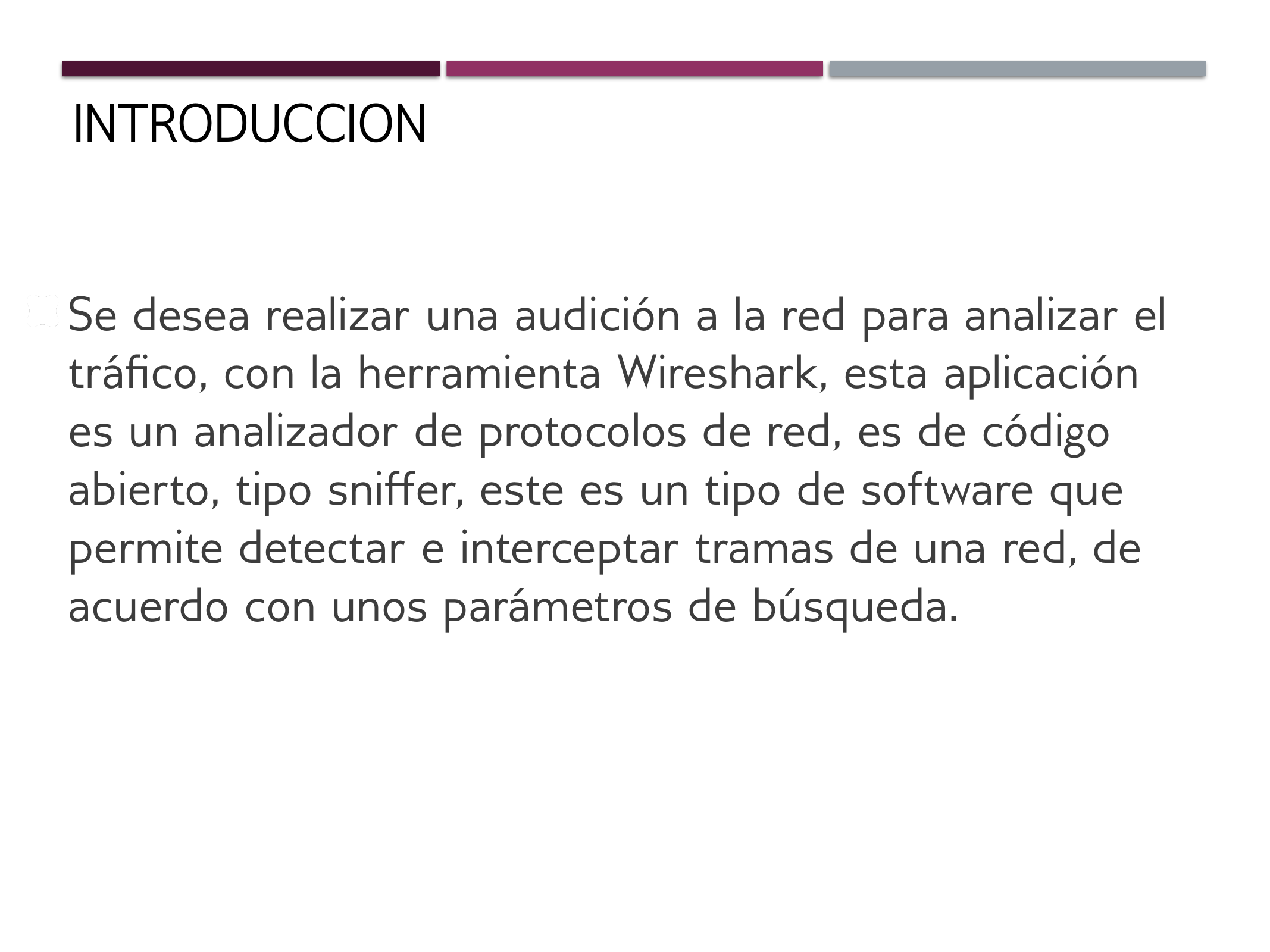

INTRODUCCION
Se desea realizar una audición a la red para analizar el tráfico, con la herramienta Wireshark, esta aplicación es un analizador de protocolos de red, es de código abierto, tipo sniffer, este es un tipo de software que permite detectar e interceptar tramas de una red, de acuerdo con unos parámetros de búsqueda.